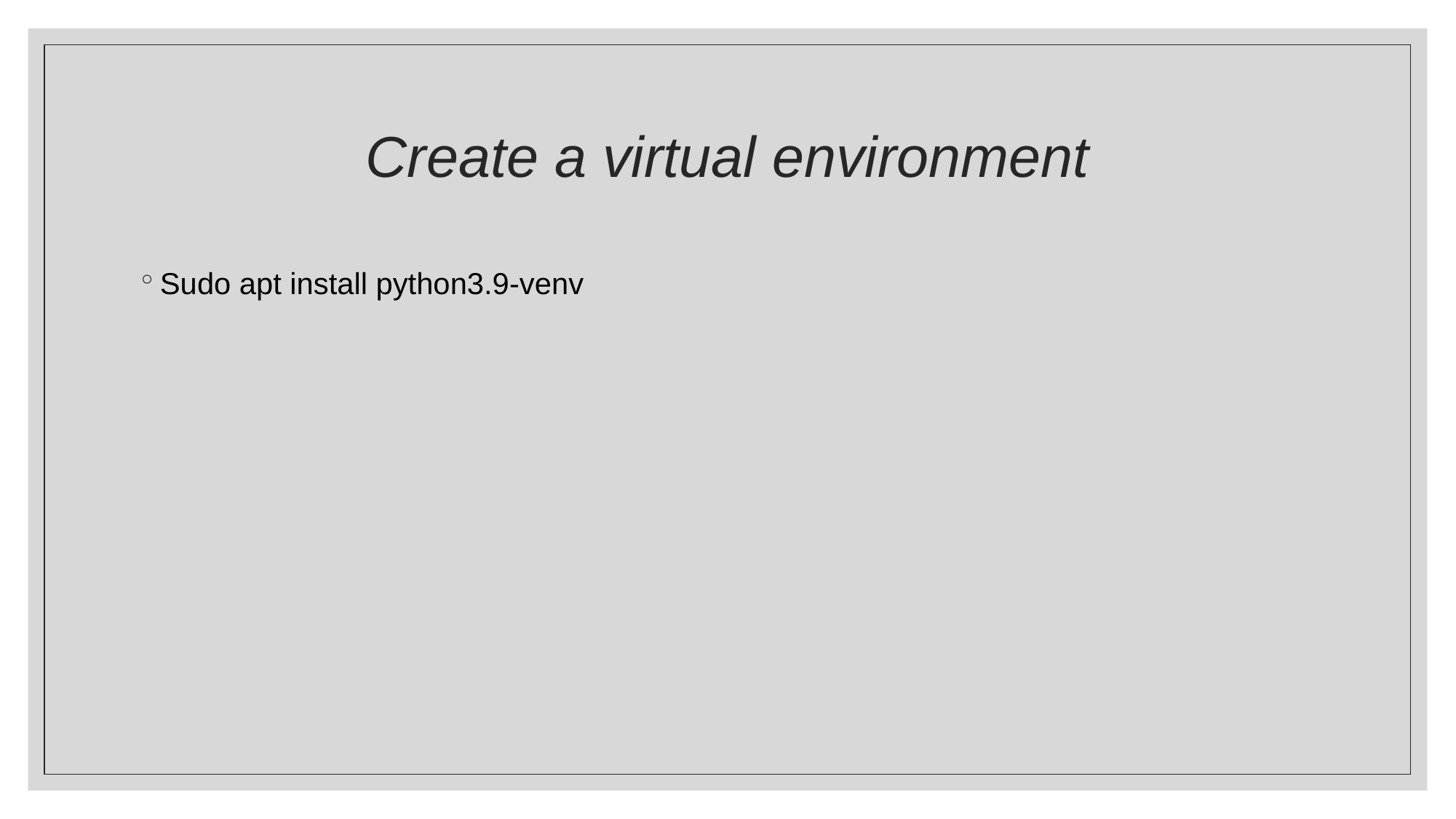

# Create a virtual environment
Sudo apt install python3.9-venv